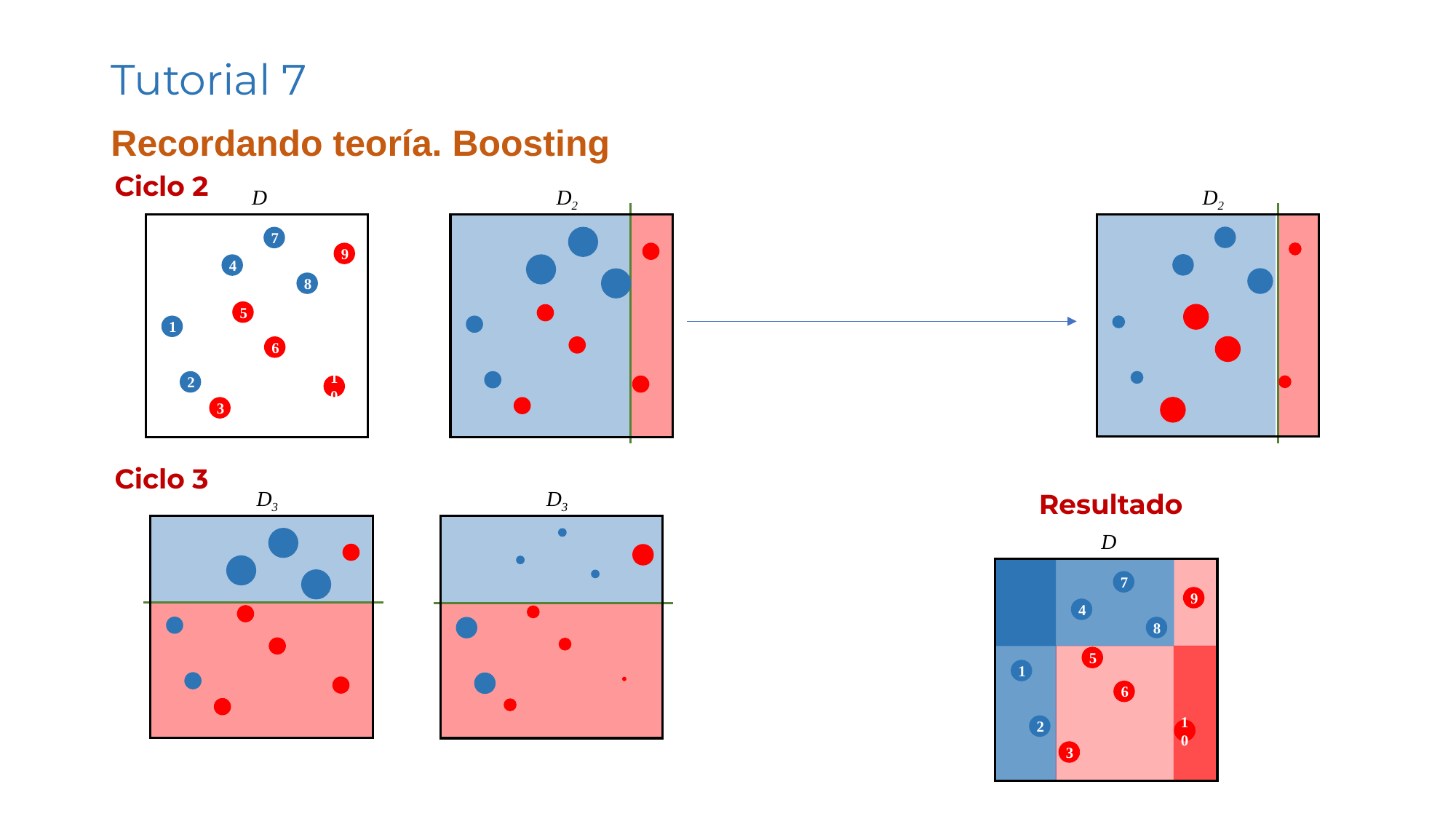

# Tutorial 7
Recordando teoría. Boosting
Ciclo 2
D2

D

7
9
4
8
5
1
6
2
10
3
D2

Ciclo 3
D3

D3

Resultado
D

7
9
4
8
5
1
6
2
10
3